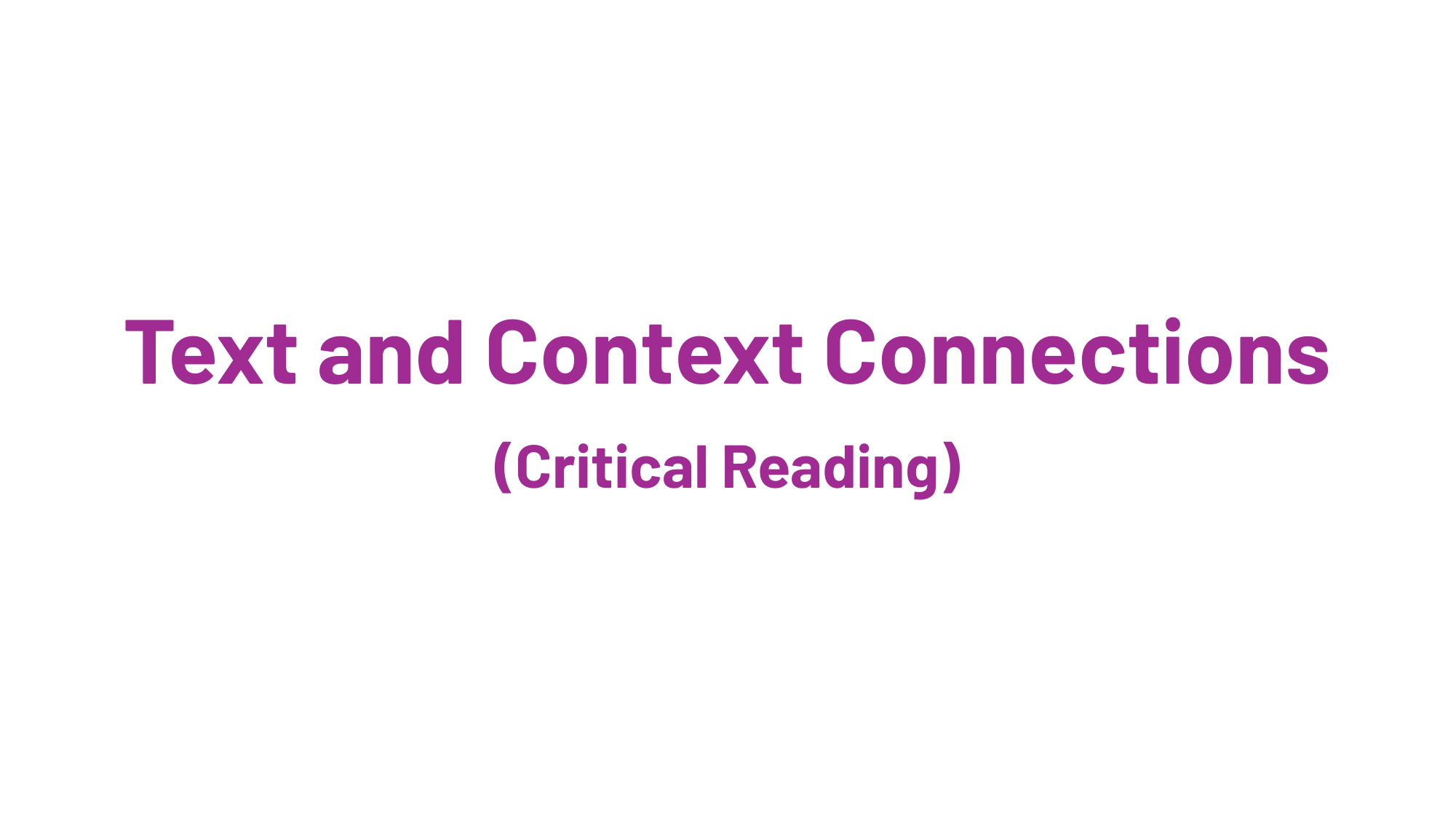

# Text and Context Connections
(Critical Reading)